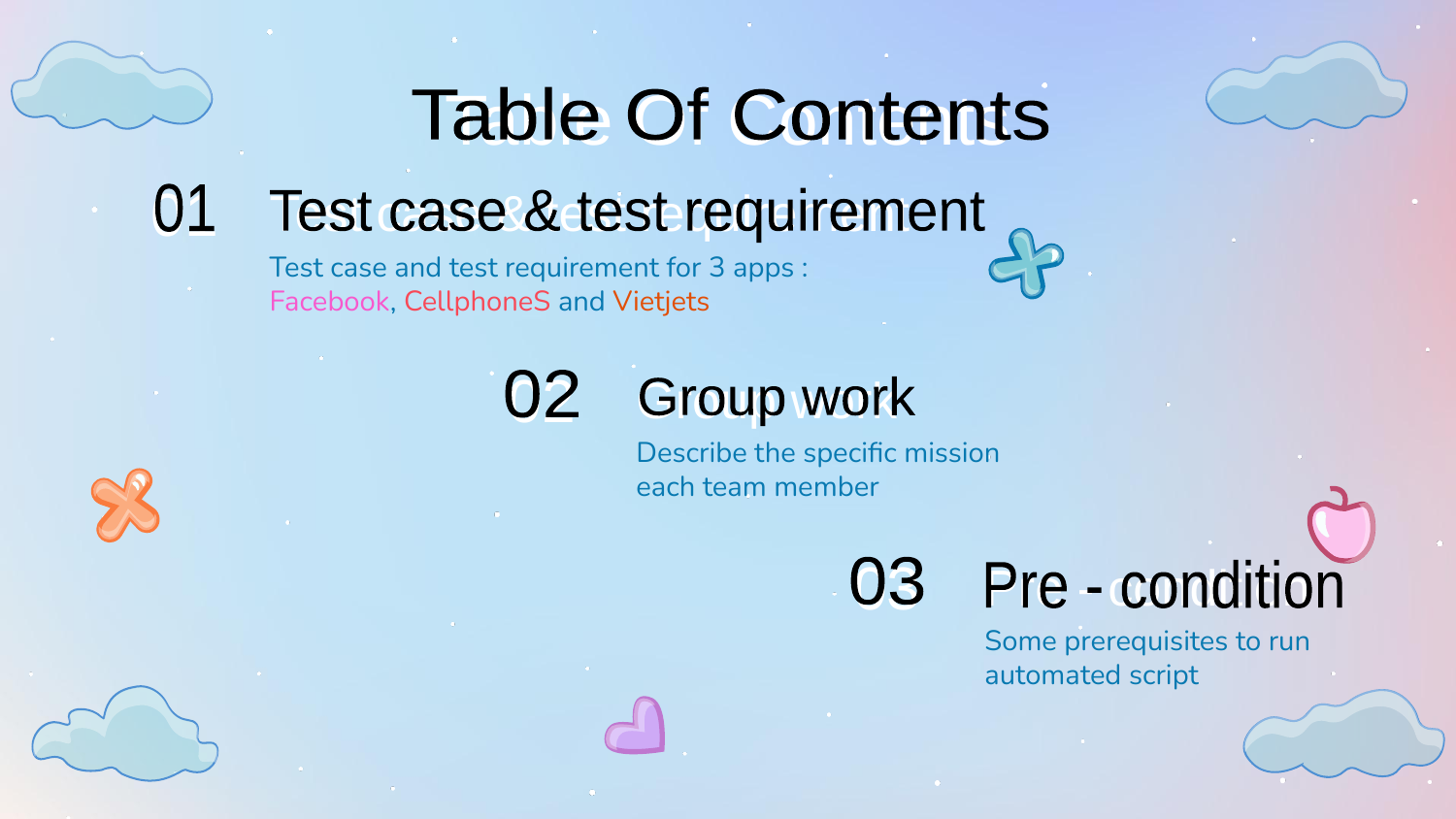

Table Of Contents
Table Of Contents
# Test case & test requirement
01
01
Test case & test requirement

Test case and test requirement for 3 apps : Facebook, CellphoneS and Vietjets
02
Group work
02
Group work
Describe the specific mission each team member

03
Pre - condition
03
Pre - condition
Some prerequisites to run automated script